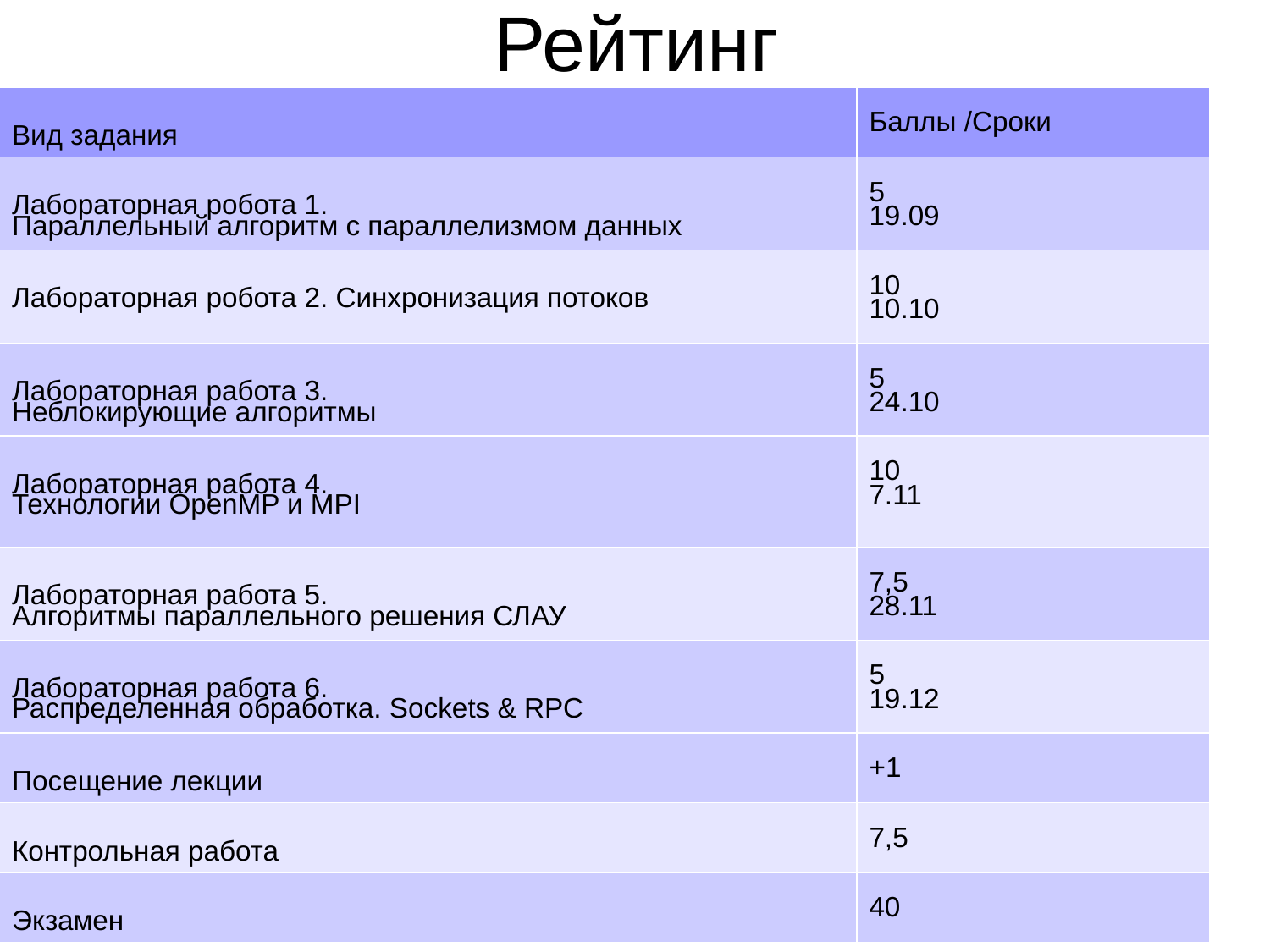

# Рейтинг
| Вид задания | Баллы /Сроки |
| --- | --- |
| Лабораторная робота 1. Параллельный алгоритм с параллелизмом данных | 5 19.09 |
| Лабораторная робота 2. Синхронизация потоков | 10 10.10 |
| Лабораторная работа 3. Неблокирующие алгоритмы | 5 24.10 |
| Лабораторная работа 4. Технологии OpenMP и MPI | 10 7.11 |
| Лабораторная работа 5. Алгоритмы параллельного решения СЛАУ | 7,5 28.11 |
| Лабораторная работа 6. Распределенная обработка. Sockets & RPC | 5 19.12 |
| Посещение лекции | +1 |
| Контрольная работа | 7,5 |
| Экзамен | 40 |